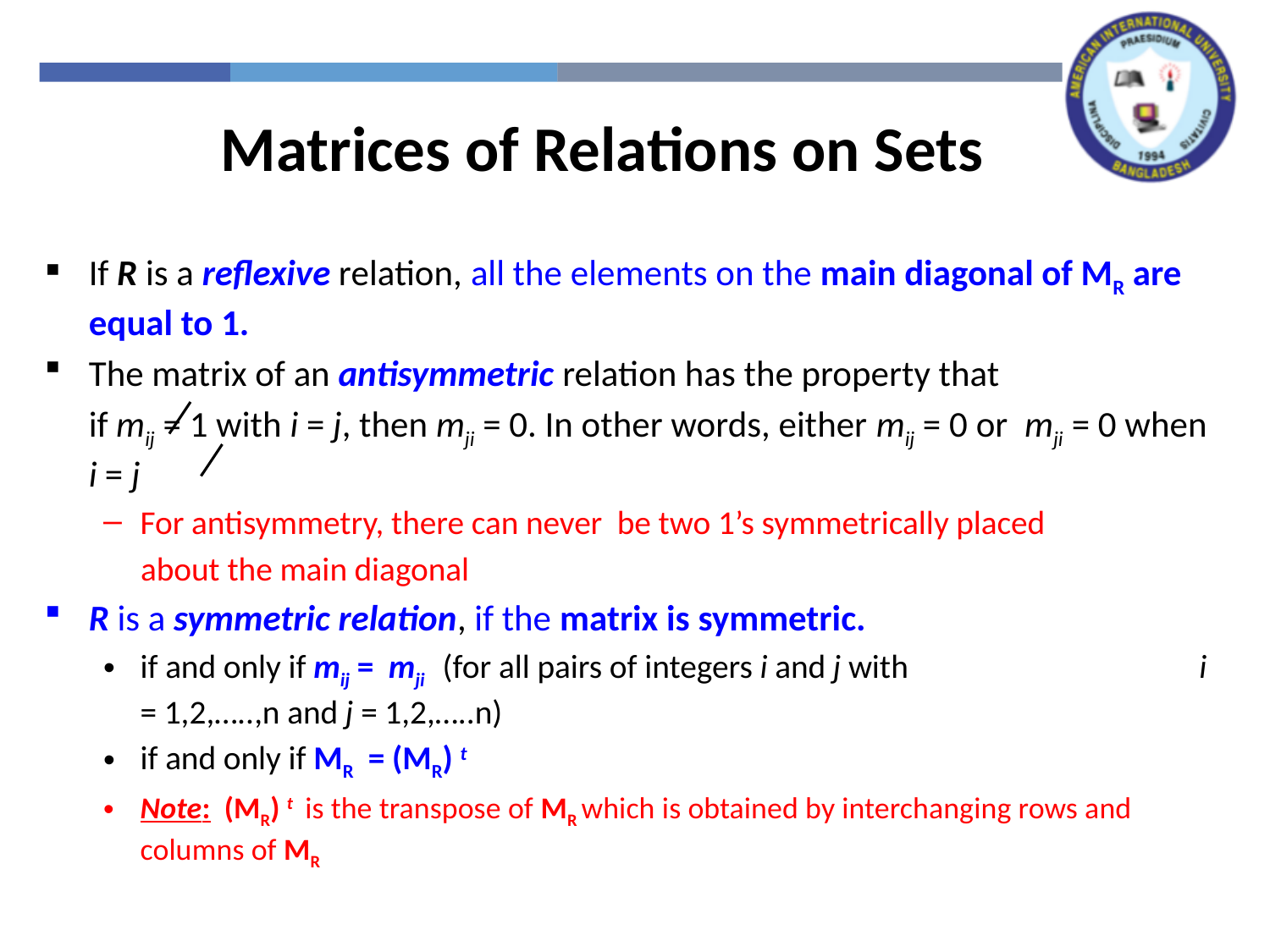

Matrices of Relations on Sets
If R is a reflexive relation, all the elements on the main diagonal of MR are equal to 1.
The matrix of an antisymmetric relation has the property that
	if mij = 1 with i = j, then mji = 0. In other words, either mij = 0 or  mji = 0 when i = j
For antisymmetry, there can never  be two 1’s symmetrically placed
	       about the main diagonal
R is a symmetric relation, if the matrix is symmetric.
if and only if mij =  mji    (for all pairs of integers i and j with 				                         i = 1,2,…..,n and j = 1,2,…..n)
if and only if MR  = (MR) t
Note:  (MR) t   is the transpose of MR which is obtained by interchanging rows and columns of MR